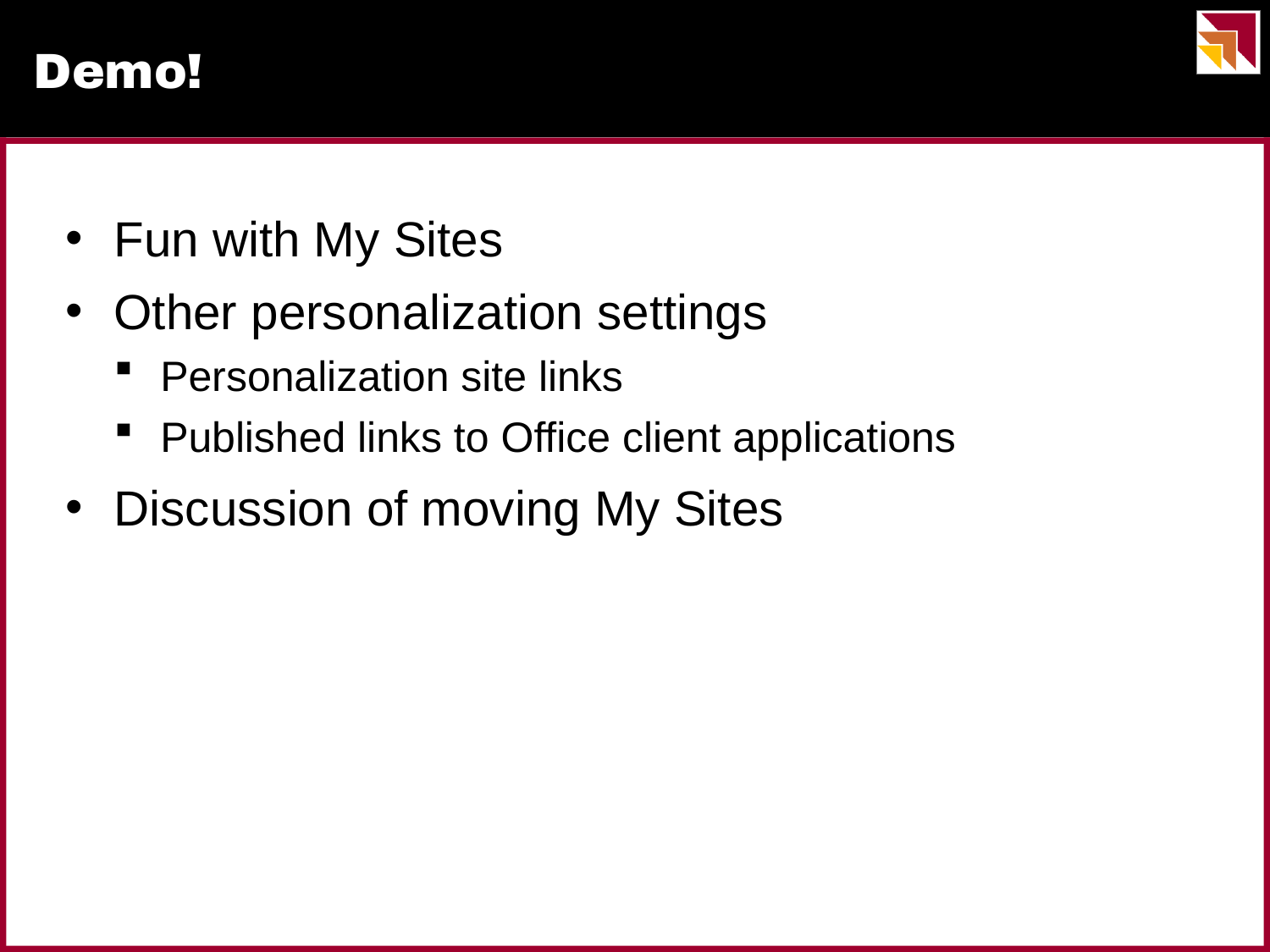

# Demo!
Fun with My Sites
Other personalization settings
Personalization site links
Published links to Office client applications
Discussion of moving My Sites